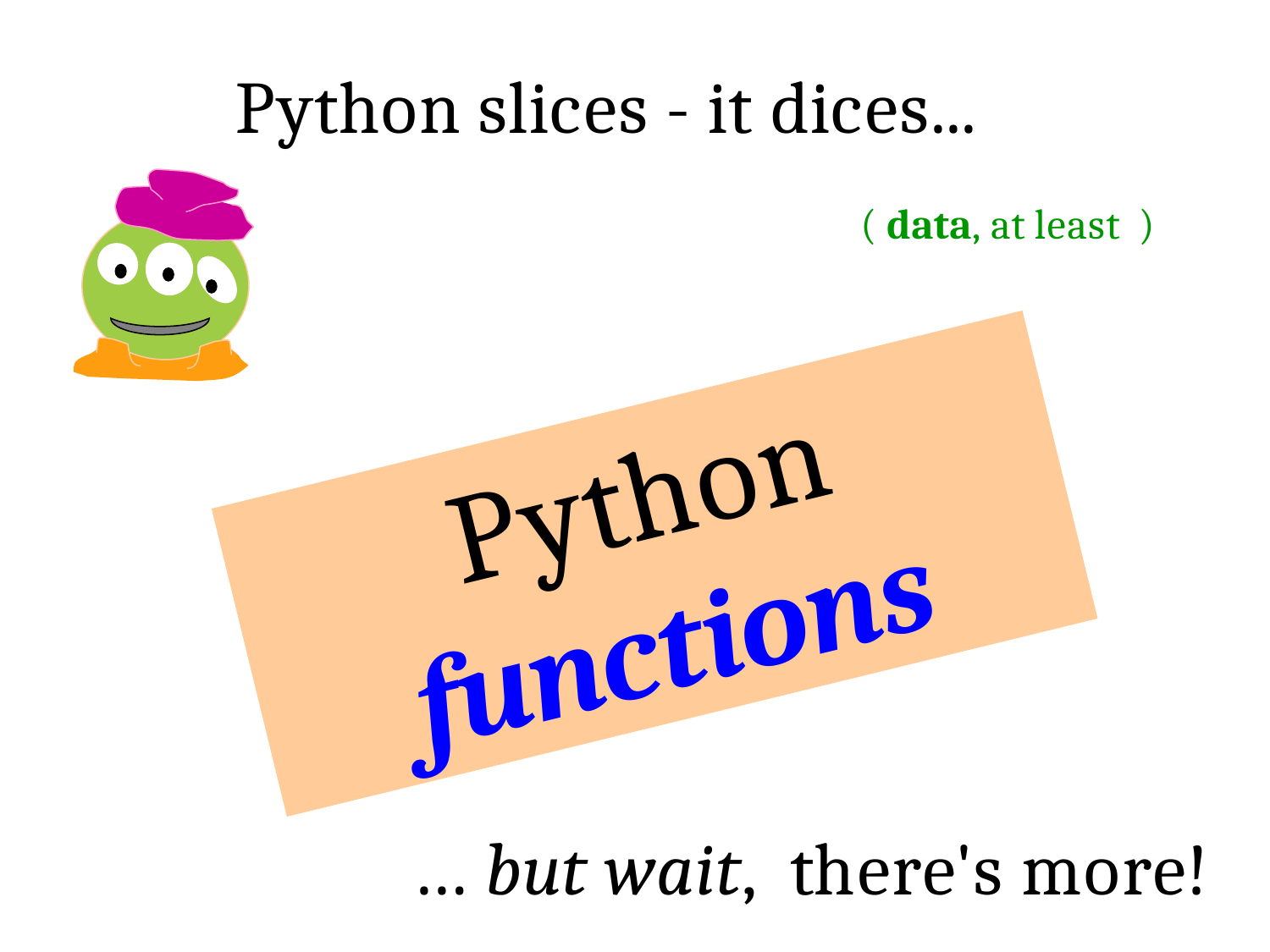

Python slices - it dices...

( data, at least  )
Python functions
… but wait,  there's more!